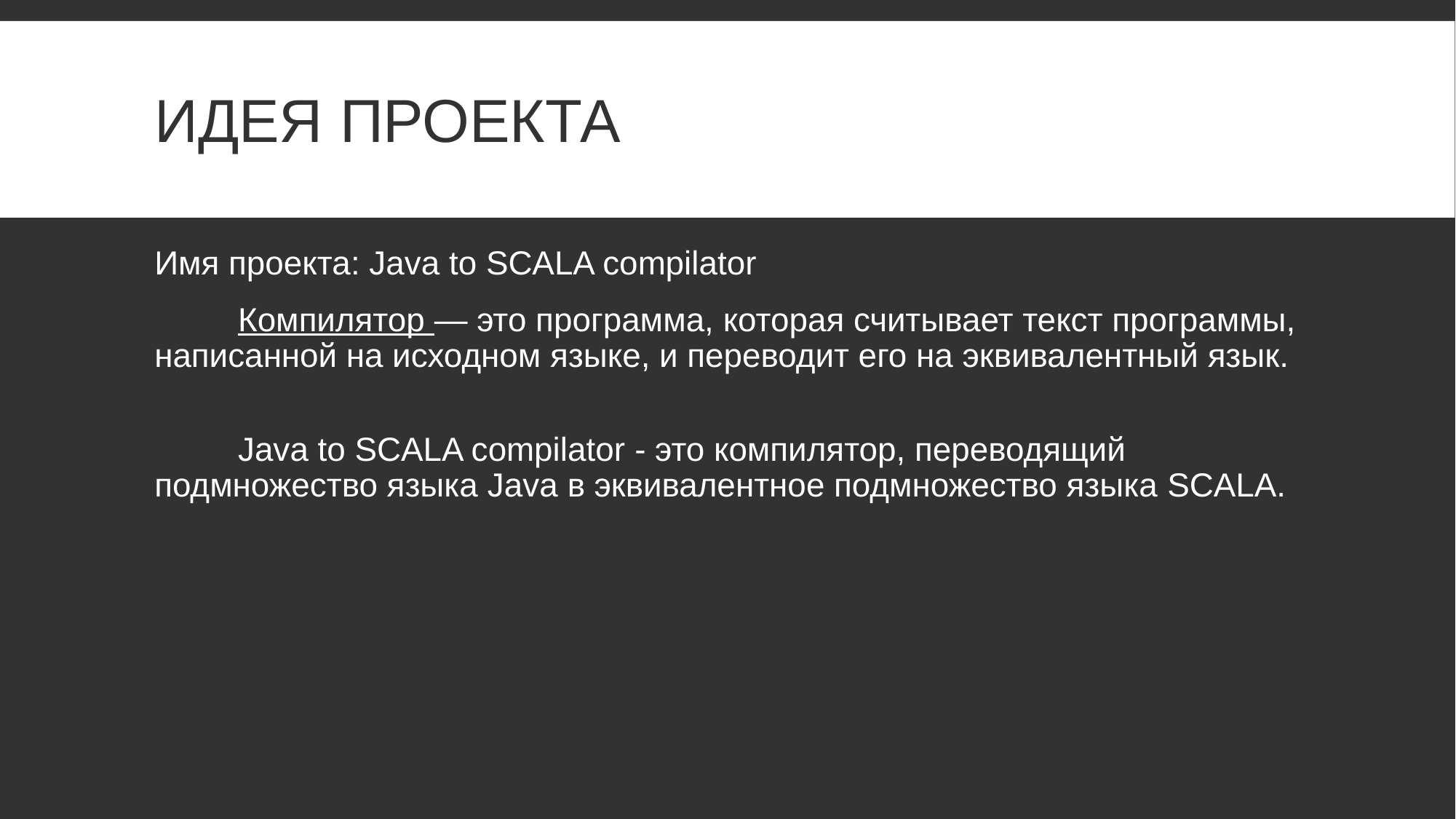

# Идея проекта
Имя проекта: Java to SCALA compilator
         Компилятор — это программа, которая считывает текст программы, написанной на исходном языке, и переводит его на эквивалентный язык.
         Java to SCALA compilator - это компилятор, переводящий подмножество языка Java в эквивалентное подмножество языка SCALA.